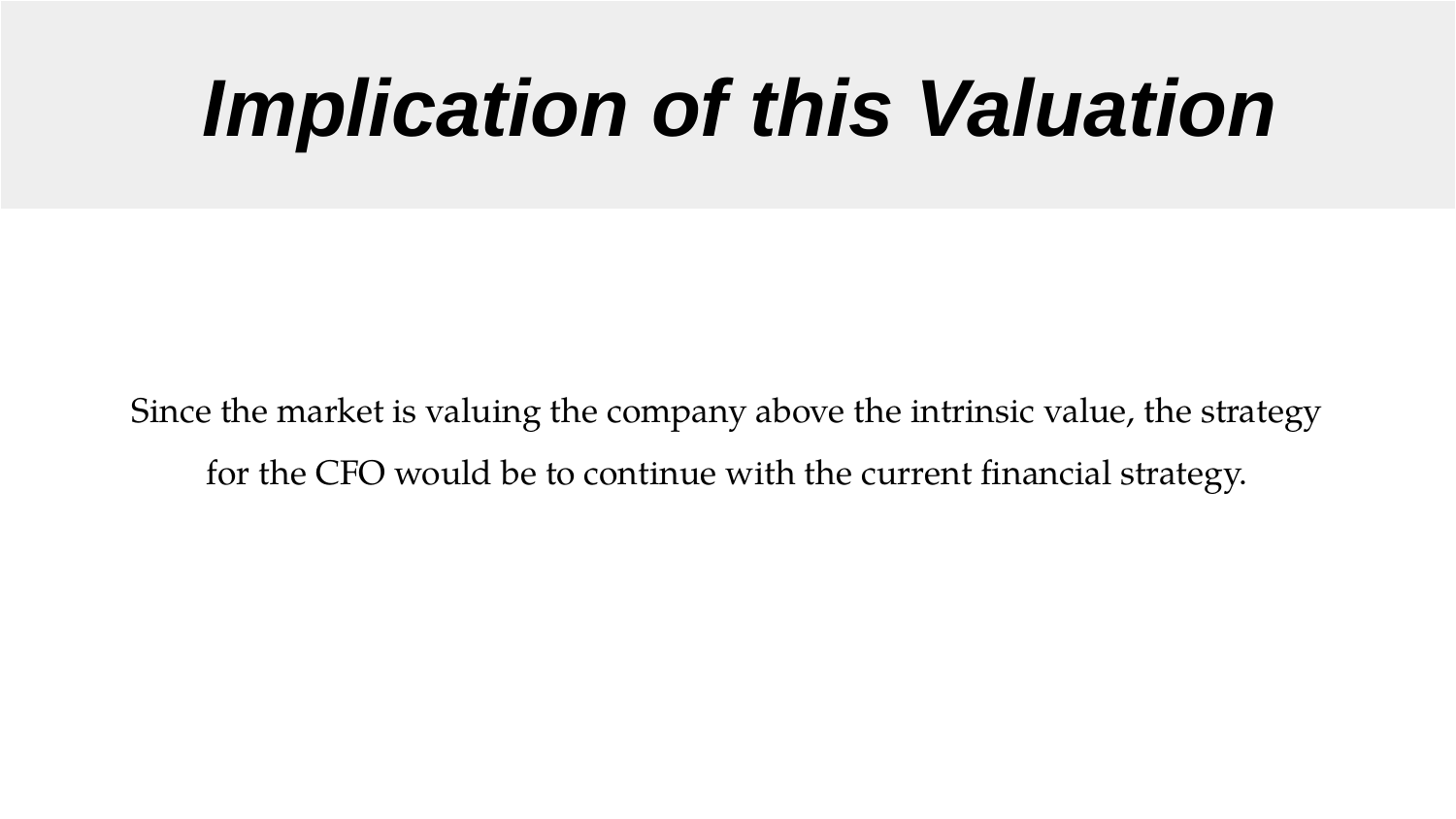

Implication of this Valuation
Since the market is valuing the company above the intrinsic value, the strategy for the CFO would be to continue with the current financial strategy.